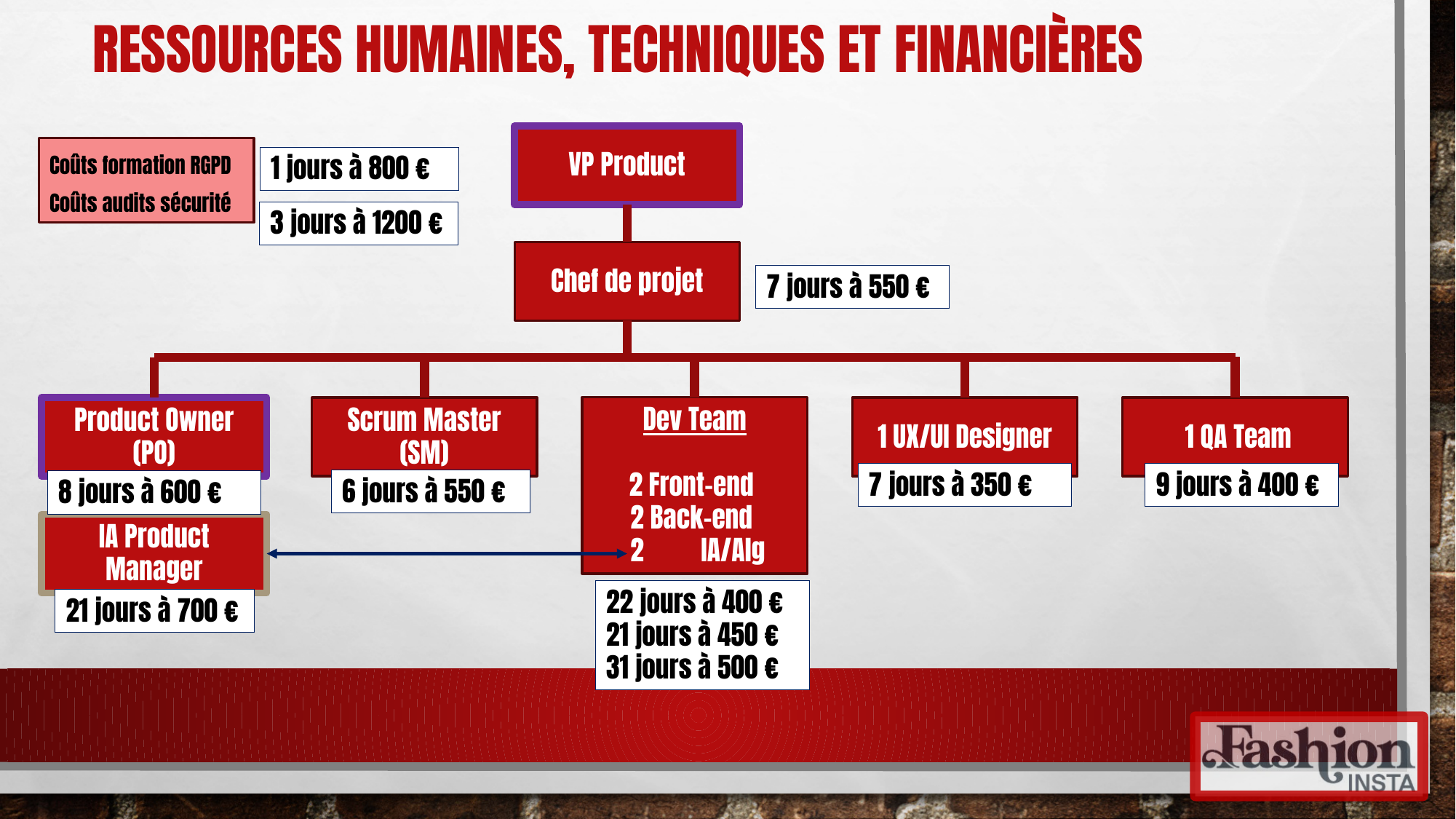

ressources humaines, techniques et financières
VP Product

1 jours à 800 €
Coûts formation RGPD
Coûts audits sécurité
3 jours à 1200 €
Chef de projet
7 jours à 550 €
Dev Team

2 Front-end
2 Back-end
 2         IA/Alg
 1 UX/UI Designer
 1 QA Team
Scrum Master (SM)
Product Owner (PO)
7 jours à 350 €
9 jours à 400 €
6 jours à 550 €
8 jours à 600 €
IA Product Manager
22 jours à 400 €
21 jours à 450 €
31 jours à 500 €
21 jours à 700 €